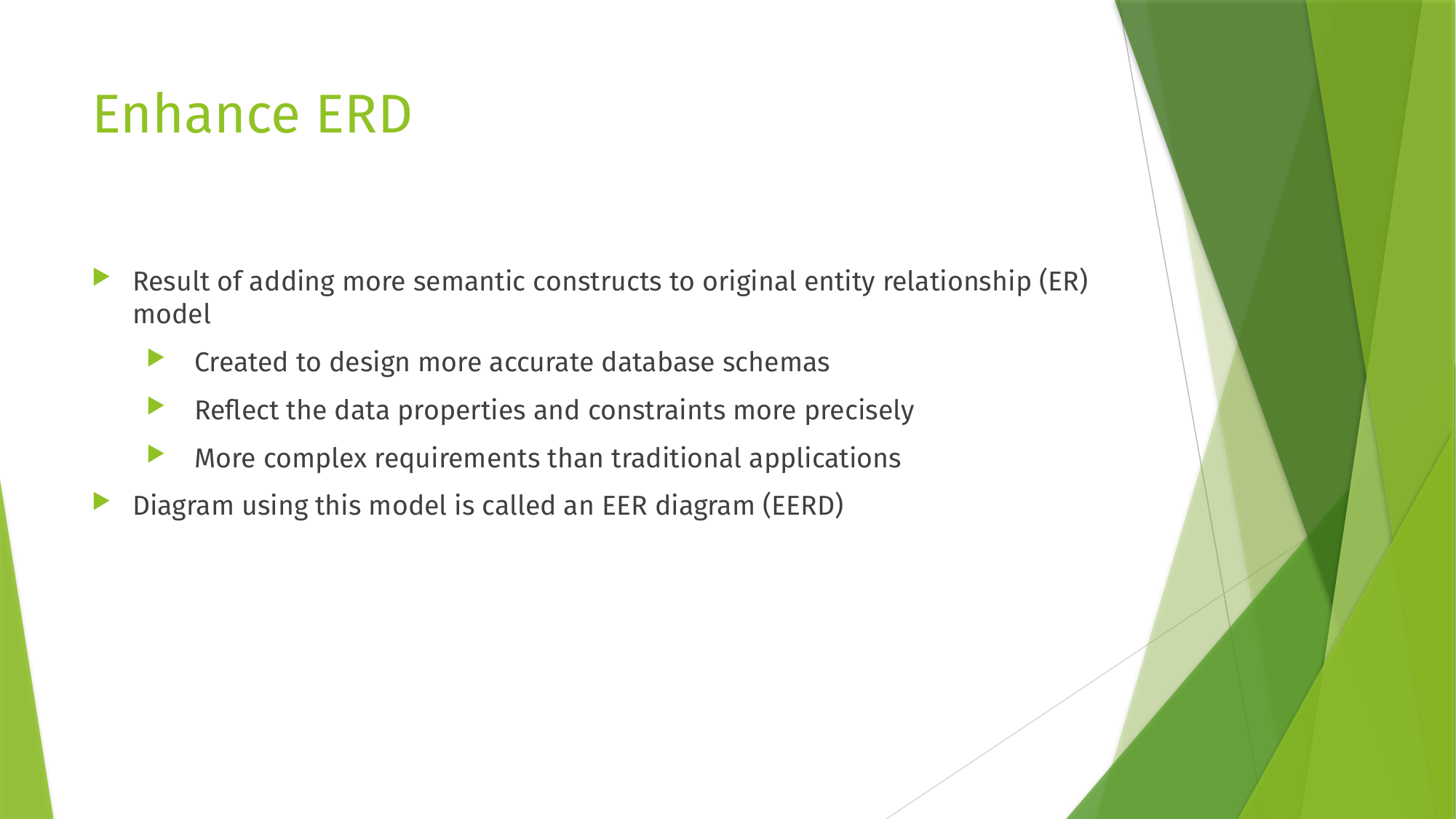

# Enhance ERD
Result of adding more semantic constructs to original entity relationship (ER) model
Created to design more accurate database schemas
Reflect the data properties and constraints more precisely
More complex requirements than traditional applications
Diagram using this model is called an EER diagram (EERD)